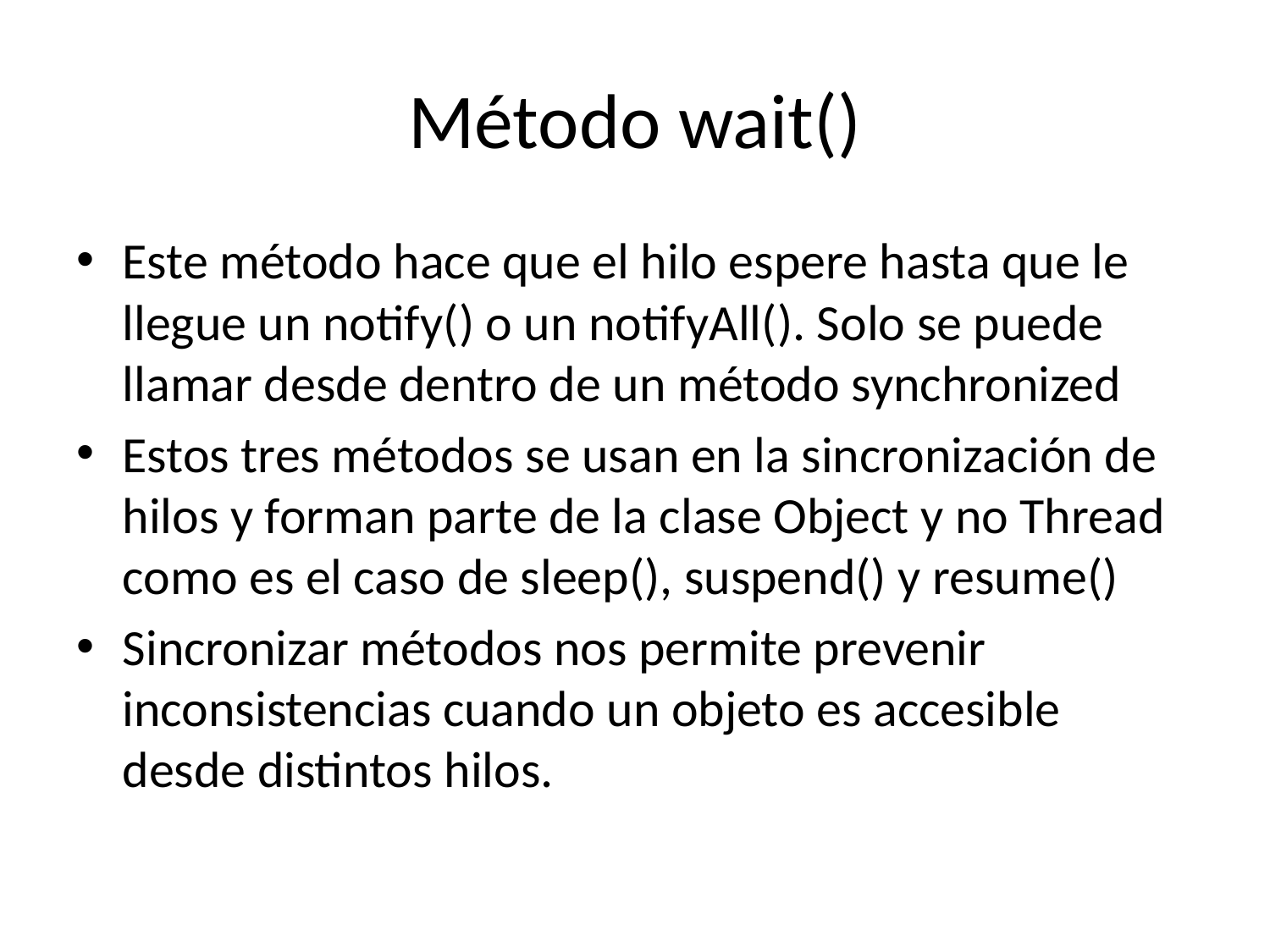

# Método wait()
Este método hace que el hilo espere hasta que le llegue un notify() o un notifyAll(). Solo se puede llamar desde dentro de un método synchronized
Estos tres métodos se usan en la sincronización de hilos y forman parte de la clase Object y no Thread como es el caso de sleep(), suspend() y resume()
Sincronizar métodos nos permite prevenir inconsistencias cuando un objeto es accesible desde distintos hilos.